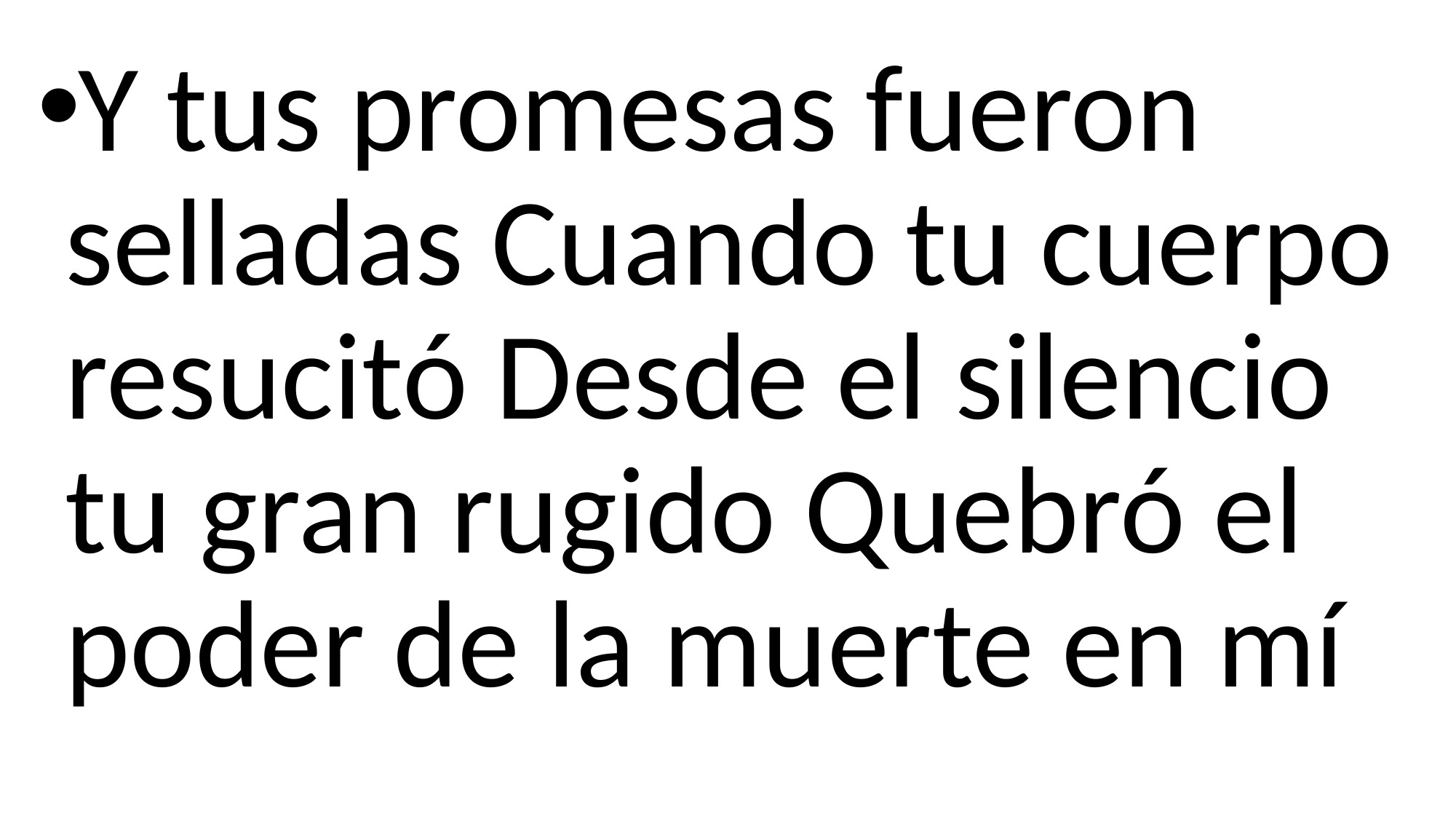

Y tus promesas fueron selladas Cuando tu cuerpo resucitó Desde el silencio tu gran rugido Quebró el poder de la muerte en mí